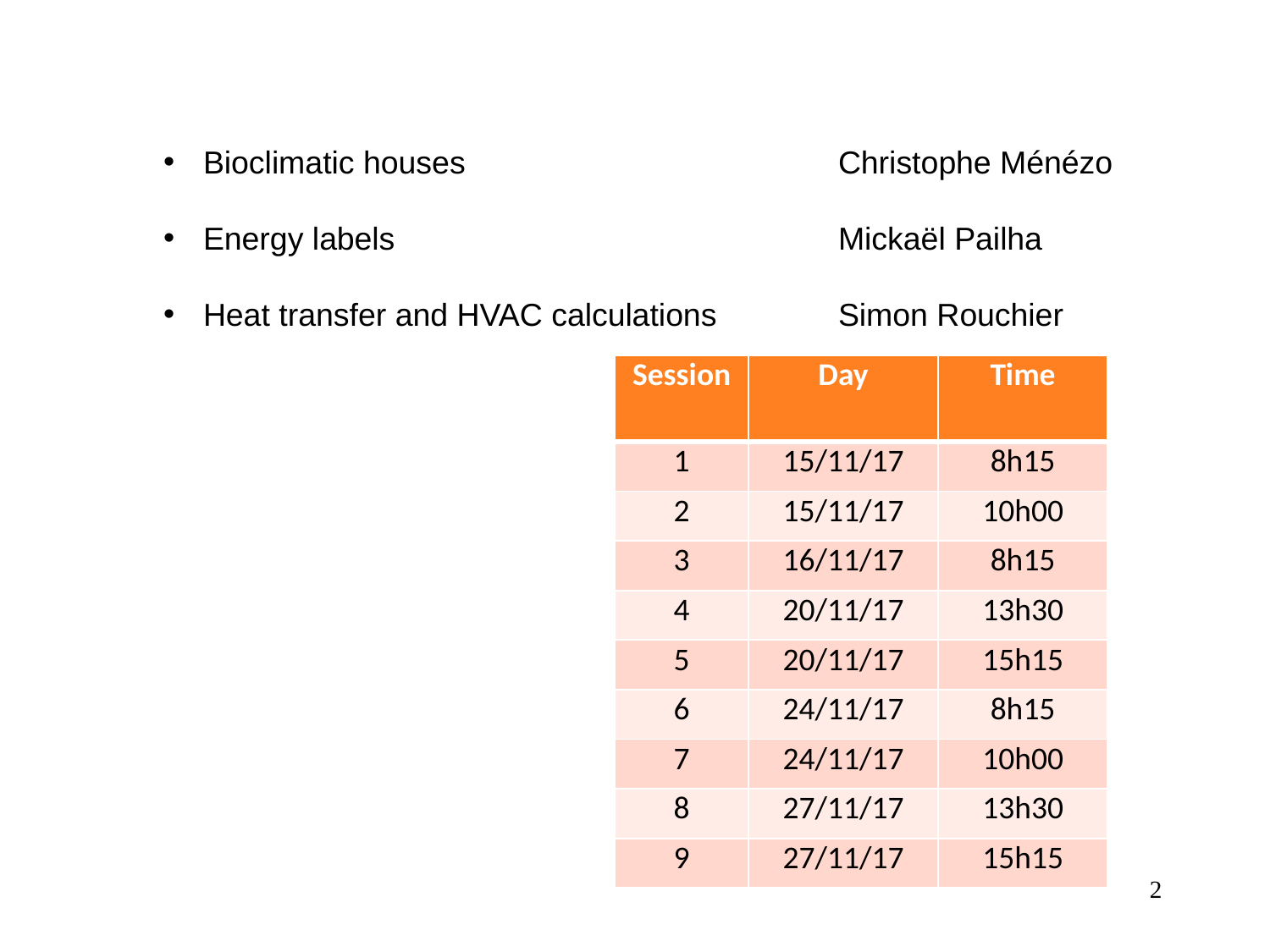

Bioclimatic houses			Christophe Ménézo

Energy labels		 		Mickaël Pailha

Heat transfer and HVAC calculations 	Simon Rouchier
| Session | Day | Time |
| --- | --- | --- |
| 1 | 15/11/17 | 8h15 |
| 2 | 15/11/17 | 10h00 |
| 3 | 16/11/17 | 8h15 |
| 4 | 20/11/17 | 13h30 |
| 5 | 20/11/17 | 15h15 |
| 6 | 24/11/17 | 8h15 |
| 7 | 24/11/17 | 10h00 |
| 8 | 27/11/17 | 13h30 |
| 9 | 27/11/17 | 15h15 |
2